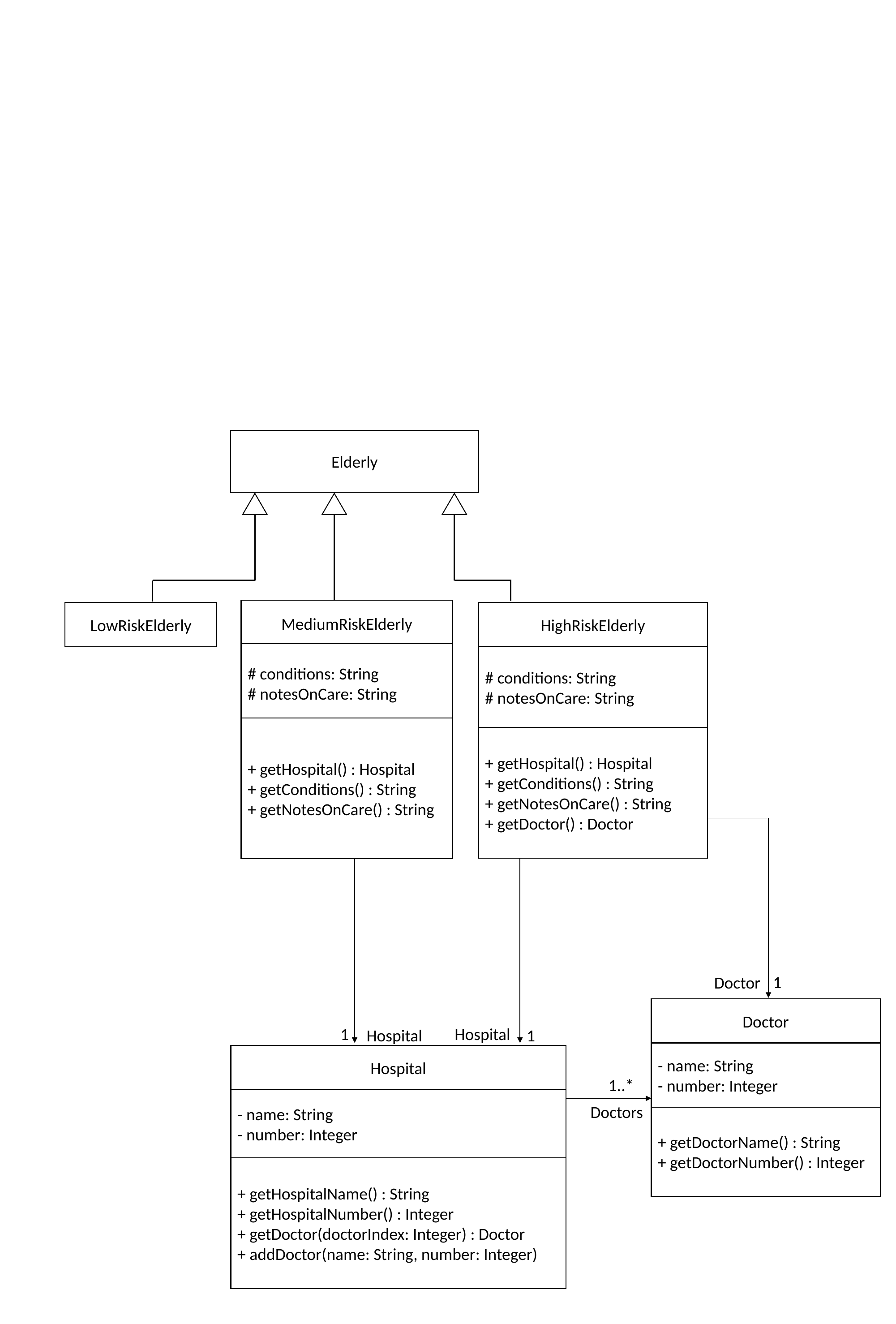

Elderly

MediumRiskElderly
HighRiskElderly
LowRiskElderly
# conditions: String
# notesOnCare: String
# conditions: String
# notesOnCare: String
+ getHospital() : Hospital
+ getConditions() : String
+ getNotesOnCare() : String
+ getHospital() : Hospital
+ getConditions() : String
+ getNotesOnCare() : String
+ getDoctor() : Doctor
1
Doctor
Doctor
Hospital
1
Hospital
1
- name: String
- number: Integer
Hospital
1..*
- name: String
- number: Integer
Doctors
+ getDoctorName() : String
+ getDoctorNumber() : Integer
+ getHospitalName() : String
+ getHospitalNumber() : Integer
+ getDoctor(doctorIndex: Integer) : Doctor
+ addDoctor(name: String, number: Integer)